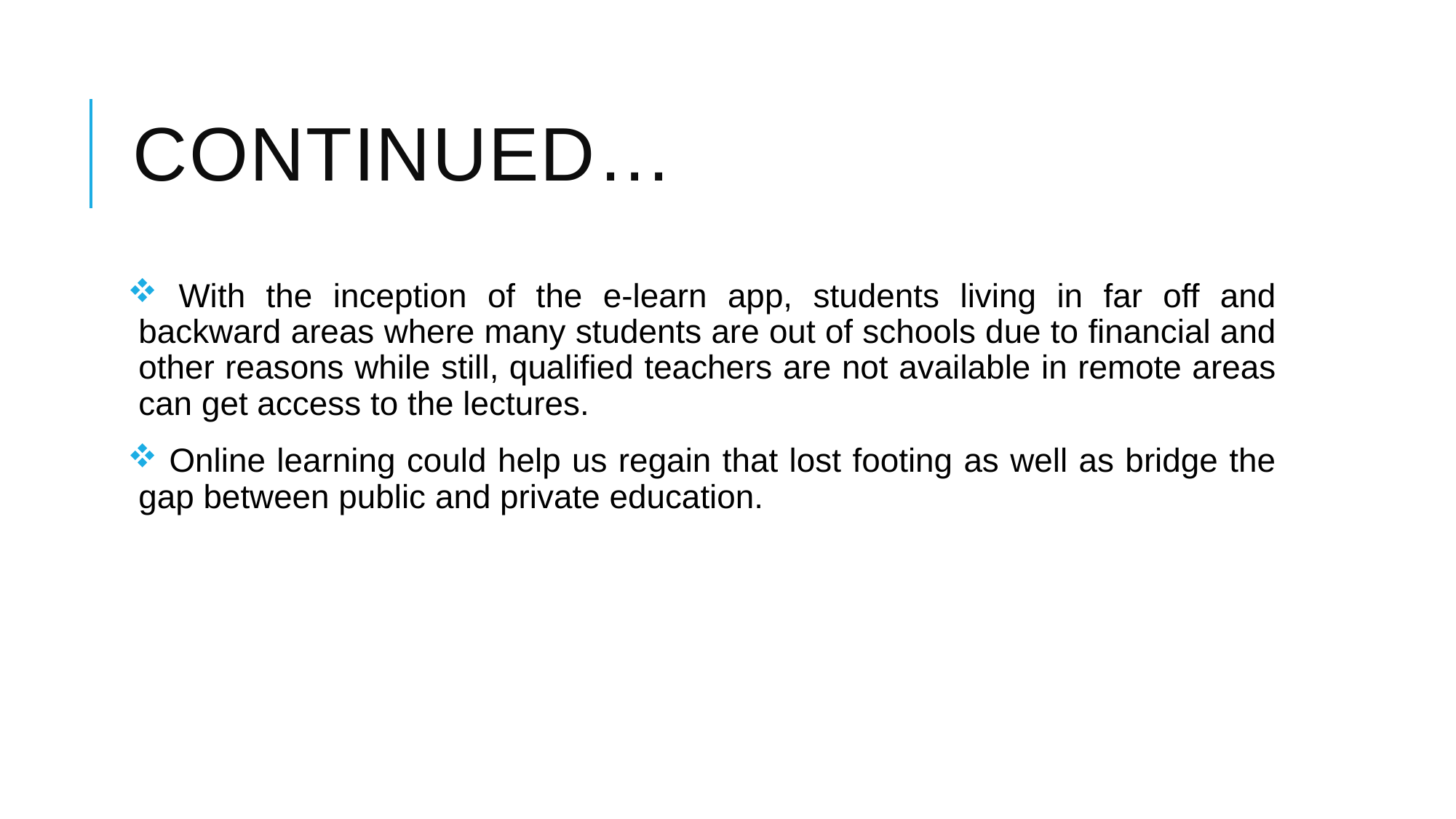

# Continued…
 With the inception of the e-learn app, students living in far off and backward areas where many students are out of schools due to financial and other reasons while still, qualified teachers are not available in remote areas can get access to the lectures.
 Online learning could help us regain that lost footing as well as bridge the gap between public and private education.